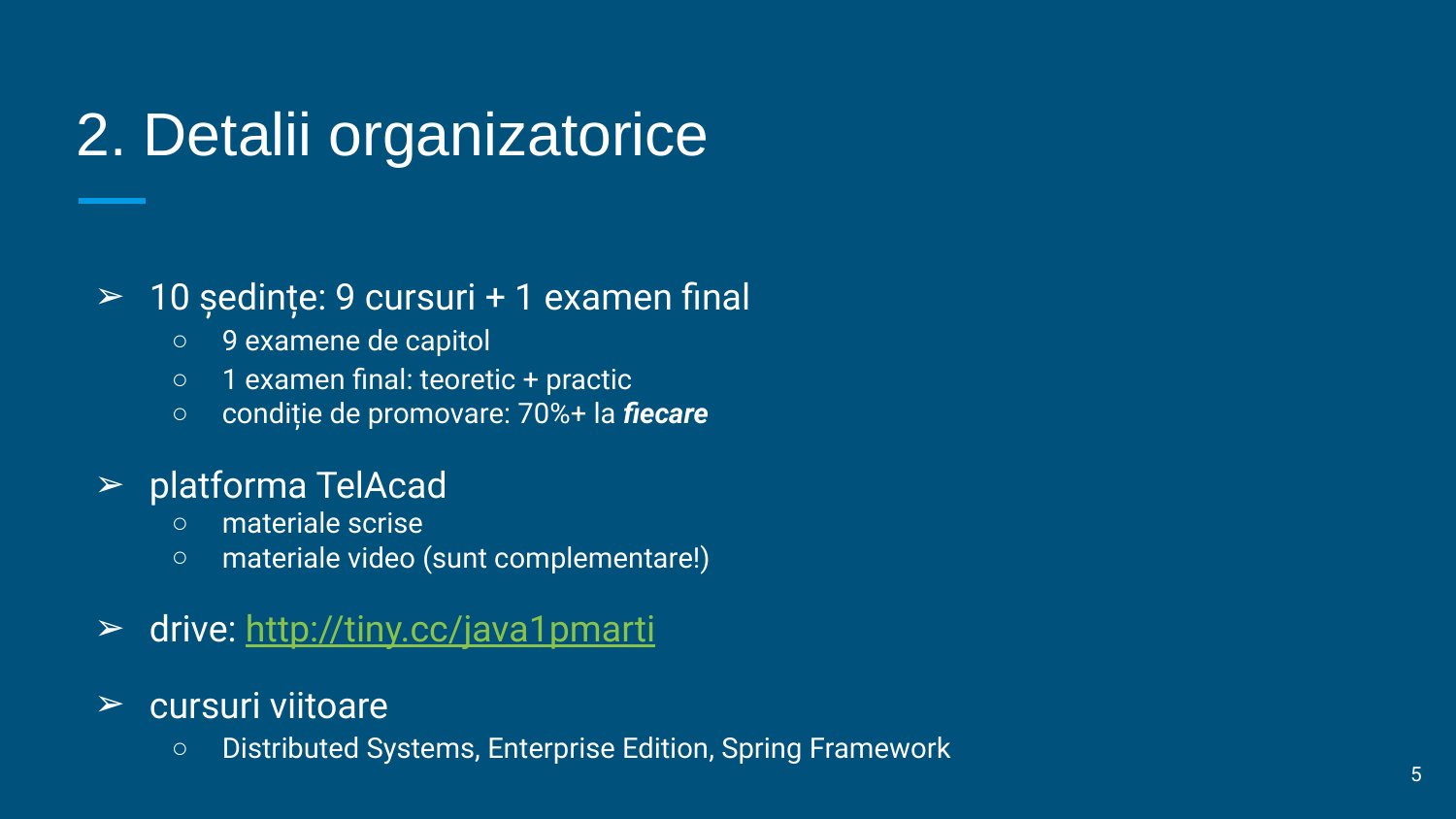

# 2. Detalii organizatorice
10 ședințe: 9 cursuri + 1 examen final
9 examene de capitol
1 examen final: teoretic + practic
condiție de promovare: 70%+ la fiecare
platforma TelAcad
materiale scrise
materiale video (sunt complementare!)
drive: http://tiny.cc/java1pmarti
cursuri viitoare
Distributed Systems, Enterprise Edition, Spring Framework
5